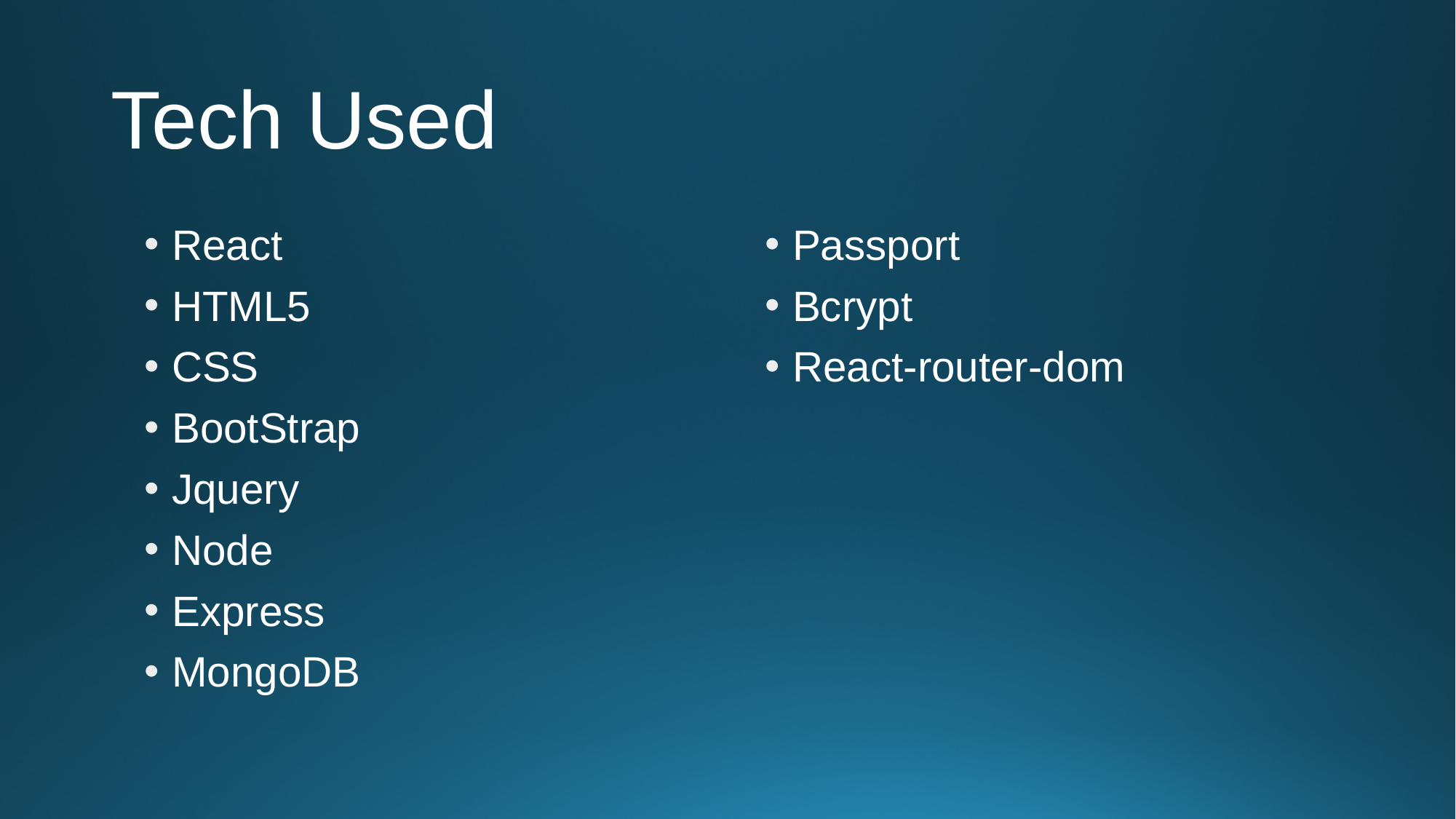

# Tech Used
React
HTML5
CSS
BootStrap
Jquery
Node
Express
MongoDB
Passport
Bcrypt
React-router-dom